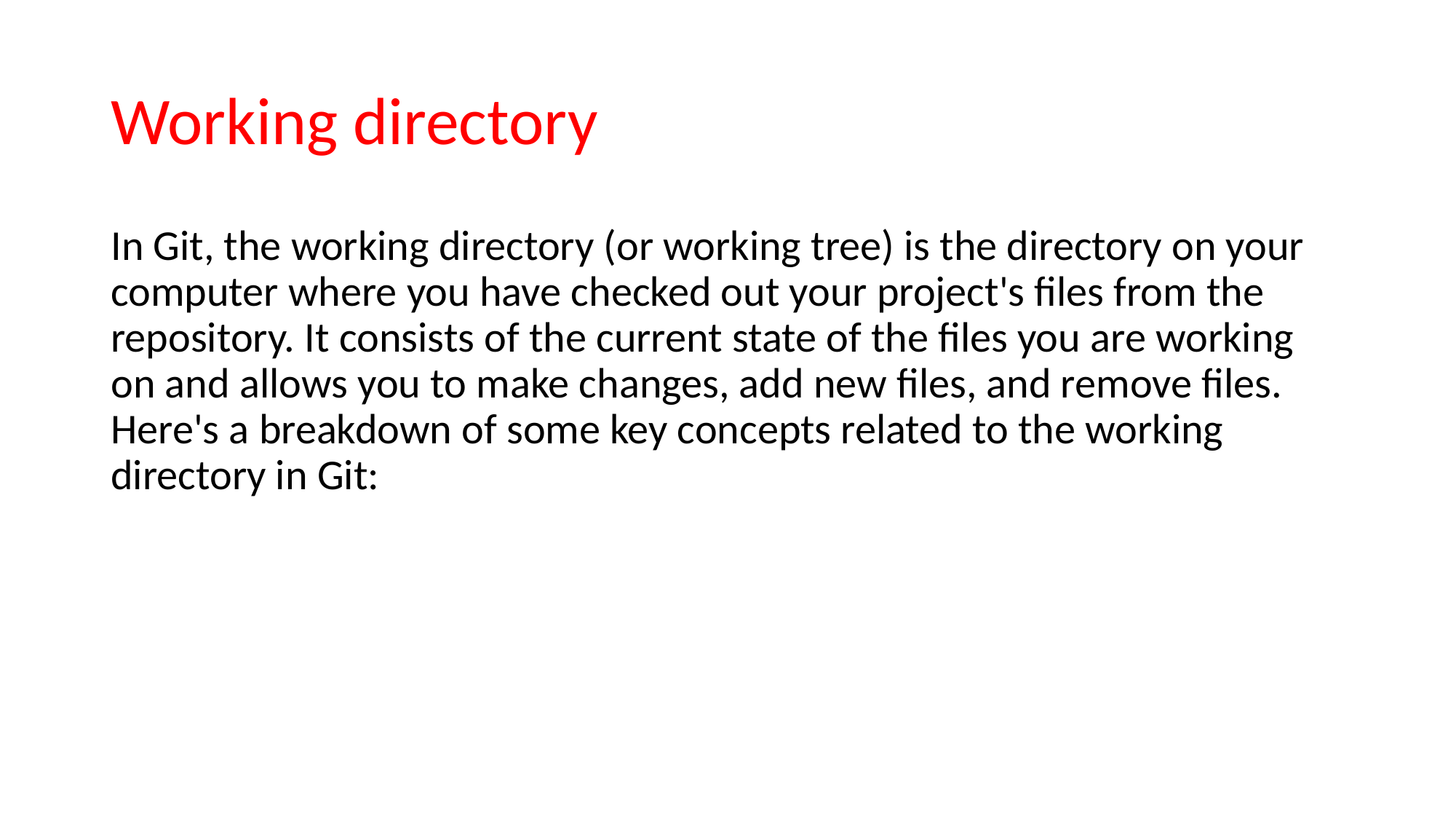

# Working directory
In Git, the working directory (or working tree) is the directory on your computer where you have checked out your project's files from the repository. It consists of the current state of the files you are working on and allows you to make changes, add new files, and remove files. Here's a breakdown of some key concepts related to the working directory in Git: